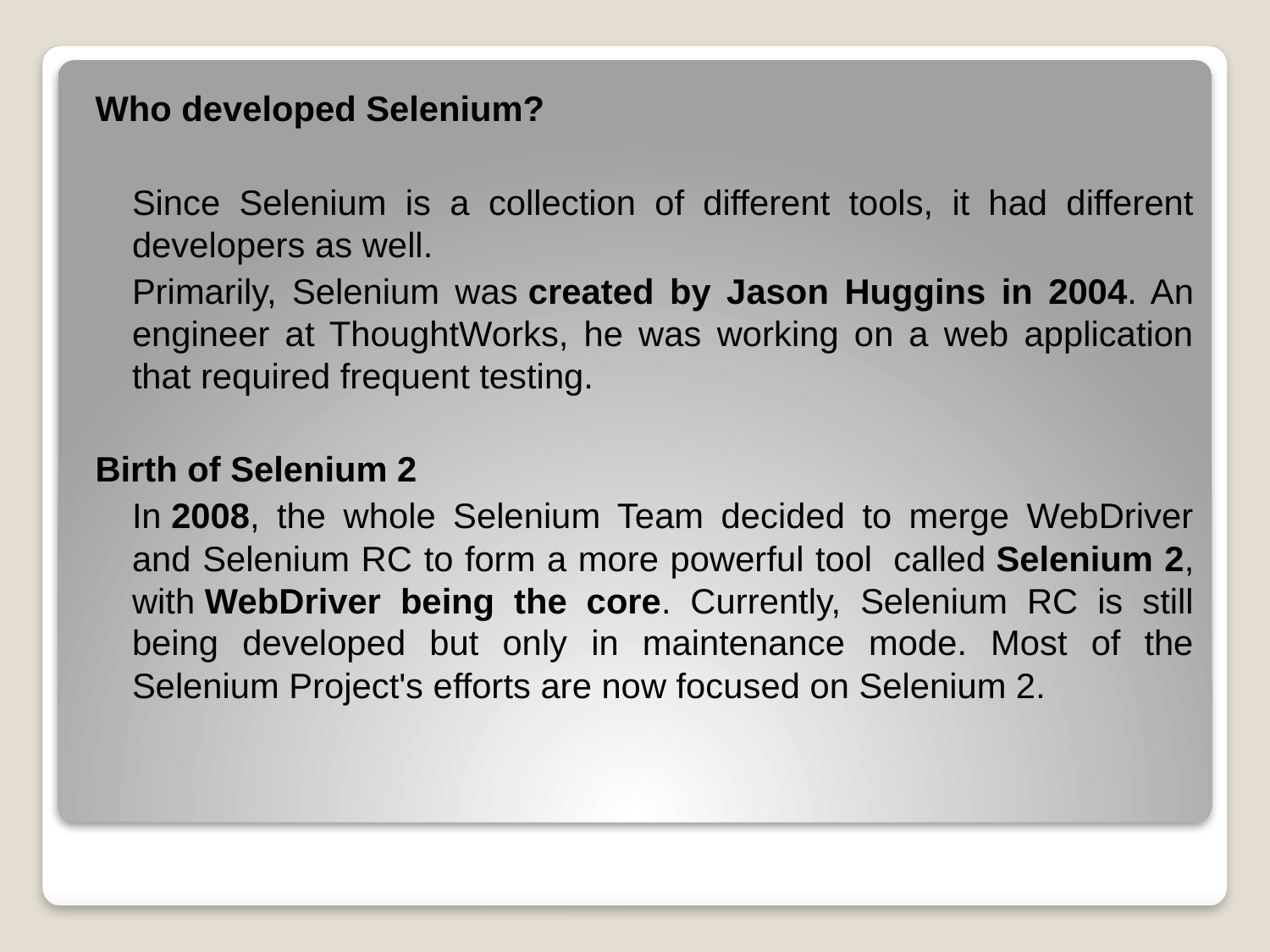

Who developed Selenium?

	Since Selenium is a collection of different tools, it had different developers as well.
	Primarily, Selenium was created by Jason Huggins in 2004. An engineer at ThoughtWorks, he was working on a web application that required frequent testing.

Birth of Selenium 2
	In 2008, the whole Selenium Team decided to merge WebDriver and Selenium RC to form a more powerful tool  called Selenium 2, with WebDriver being the core. Currently, Selenium RC is still being developed but only in maintenance mode. Most of the Selenium Project's efforts are now focused on Selenium 2.

#